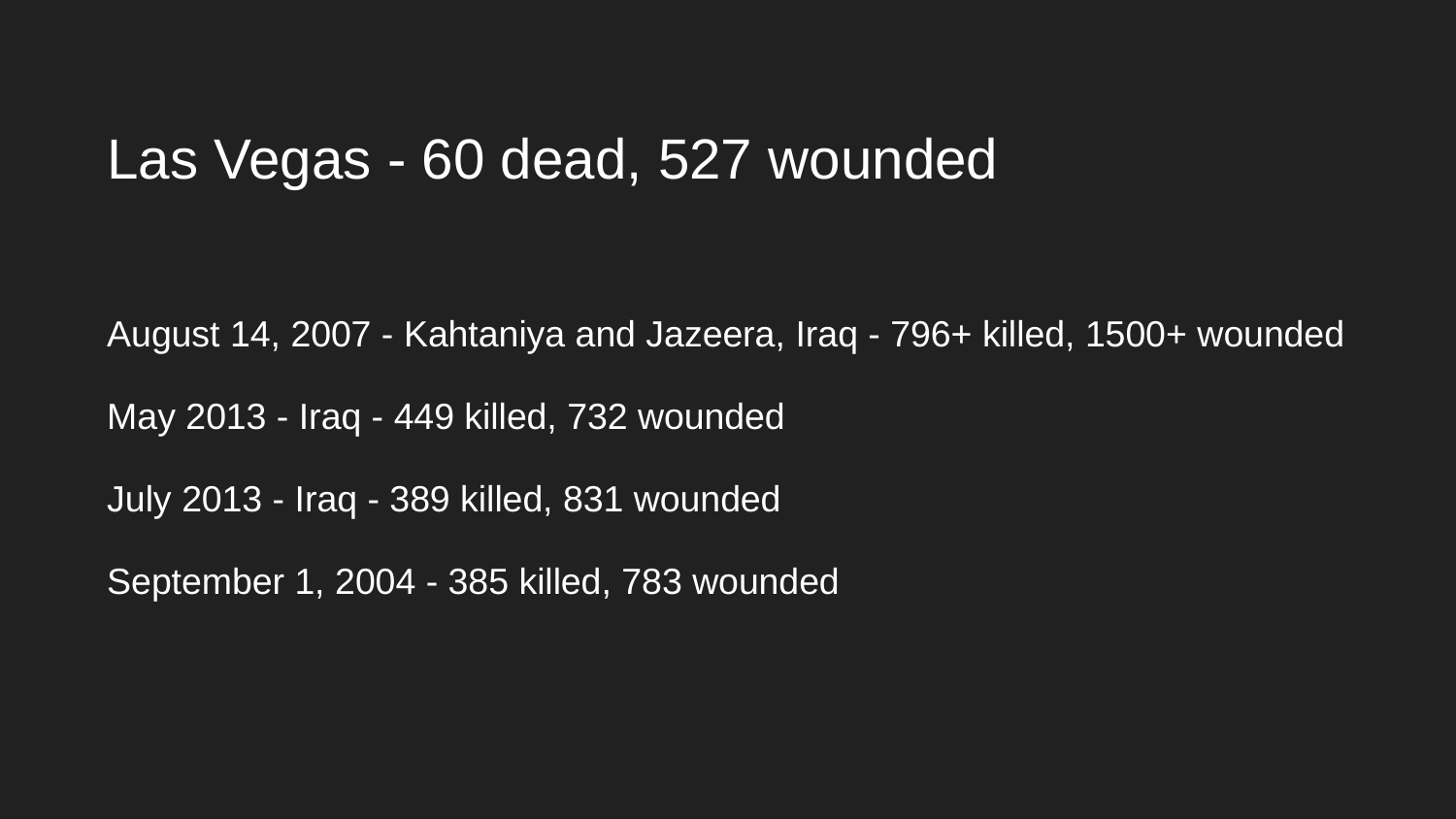

# Las Vegas - 60 dead, 527 wounded
August 14, 2007 - Kahtaniya and Jazeera, Iraq - 796+ killed, 1500+ wounded
May 2013 - Iraq - 449 killed, 732 wounded
July 2013 - Iraq - 389 killed, 831 wounded
September 1, 2004 - 385 killed, 783 wounded